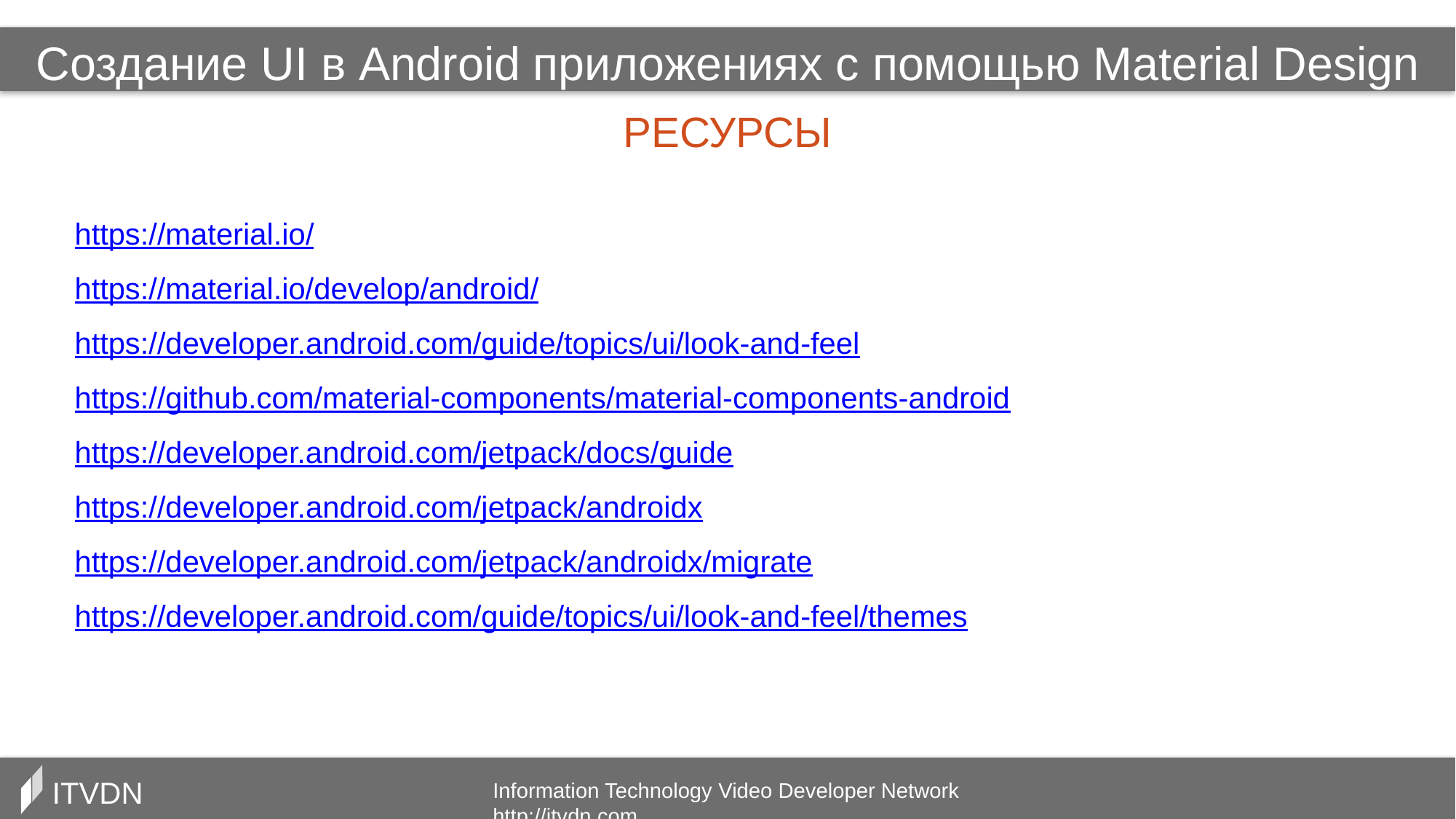

Создание UI в Android приложениях с помощью Material Design
РЕСУРСЫ
https://material.io/
https://material.io/develop/android/
https://developer.android.com/guide/topics/ui/look-and-feel
https://github.com/material-components/material-components-android
https://developer.android.com/jetpack/docs/guide
https://developer.android.com/jetpack/androidx
https://developer.android.com/jetpack/androidx/migrate
https://developer.android.com/guide/topics/ui/look-and-feel/themes

ITVDN
Information Technology Video Developer Network                                                       http://itvdn.com